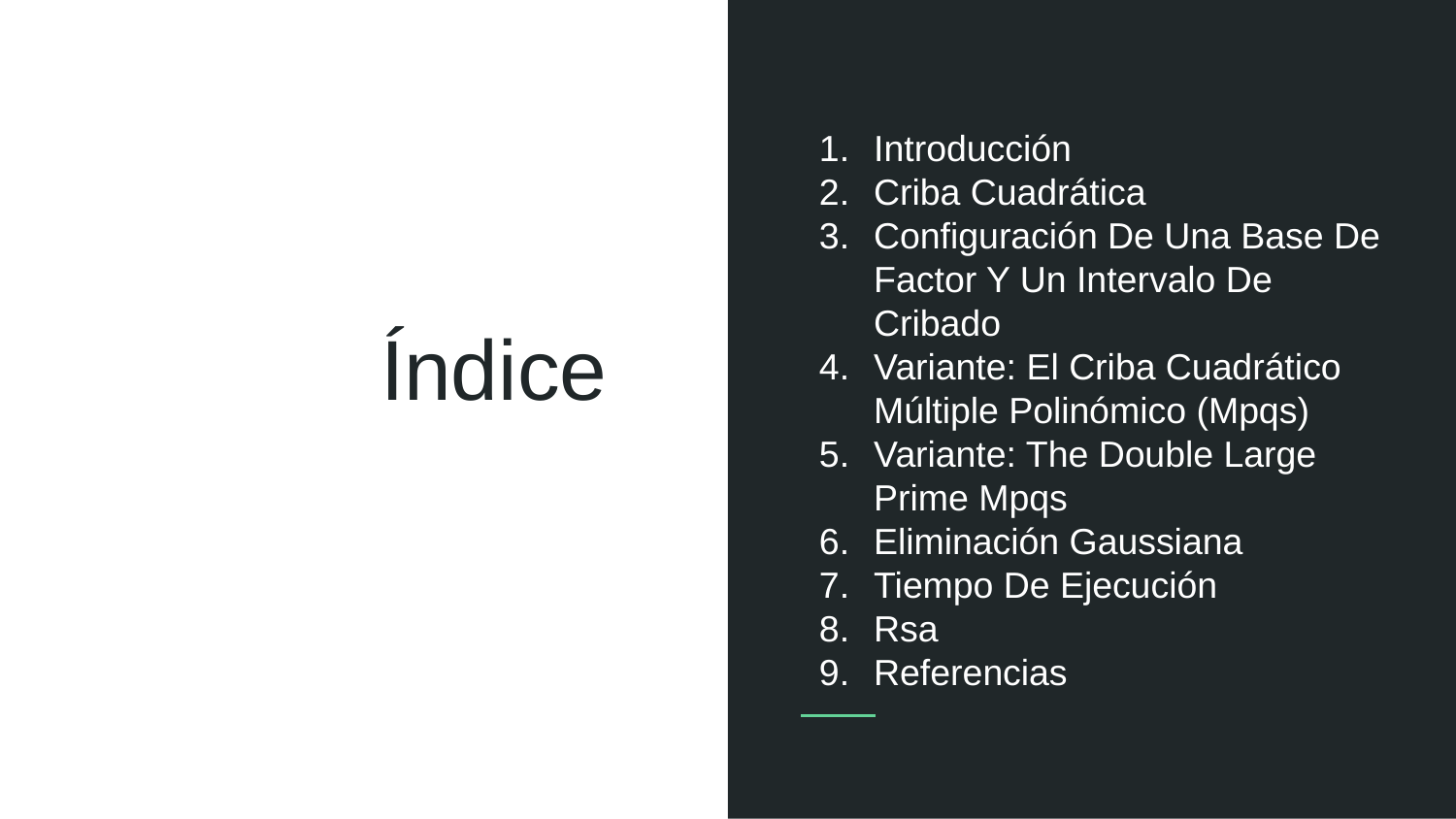

Introducción
Criba Cuadrática
Configuración De Una Base De Factor Y Un Intervalo De Cribado
Variante: El Criba Cuadrático Múltiple Polinómico (Mpqs)
Variante: The Double Large Prime Mpqs
Eliminación Gaussiana
Tiempo De Ejecución
Rsa
Referencias
# Índice